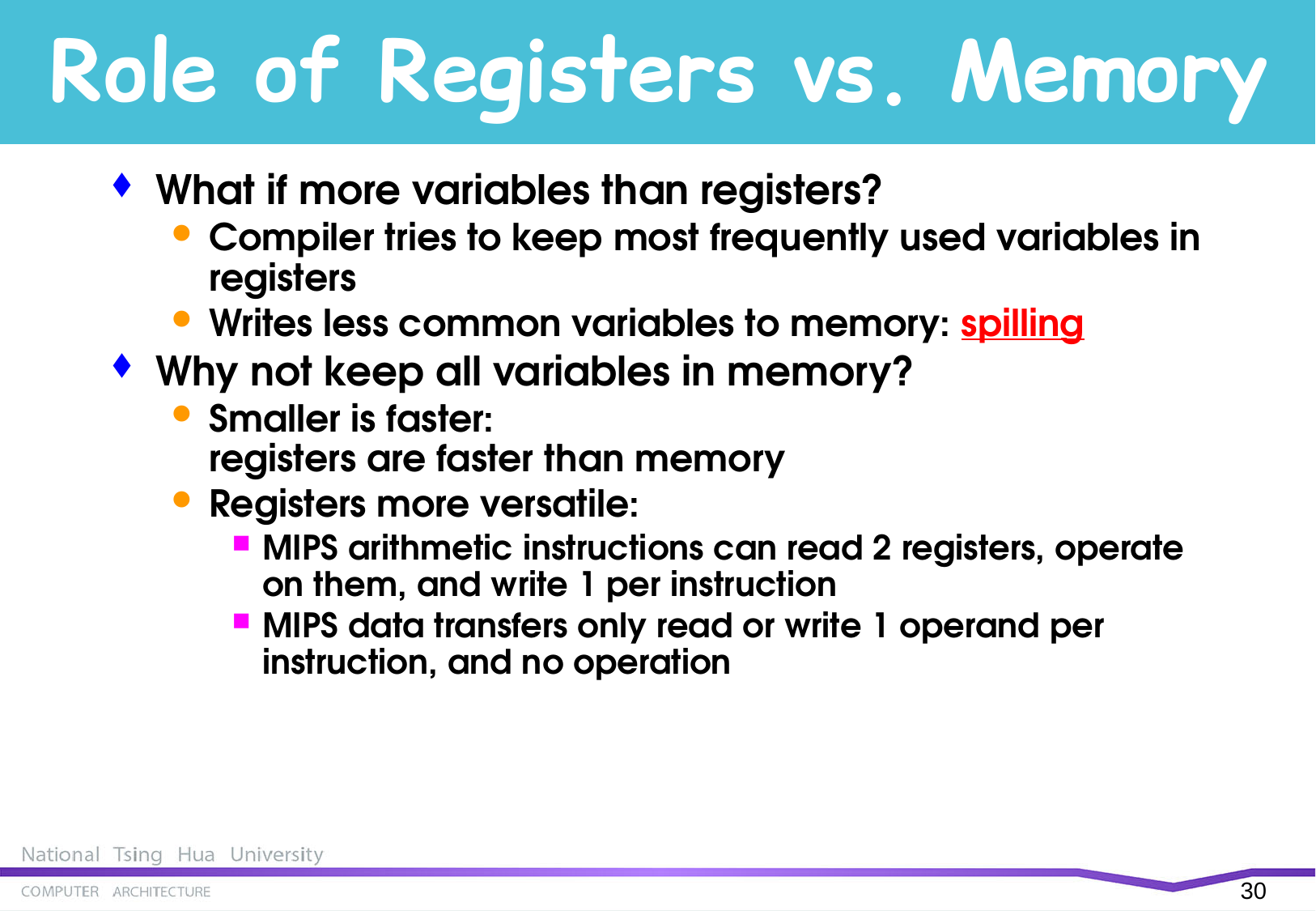

# Role of Registers vs. Memory
What if more variables than registers?
Compiler tries to keep most frequently used variables in registers
Writes less common variables to memory: spilling
Why not keep all variables in memory?
Smaller is faster:
registers are faster than memory
Registers more versatile:
MIPS arithmetic instructions can read 2 registers, operate on them, and write 1 per instruction
MIPS data transfers only read or write 1 operand per instruction, and no operation
30